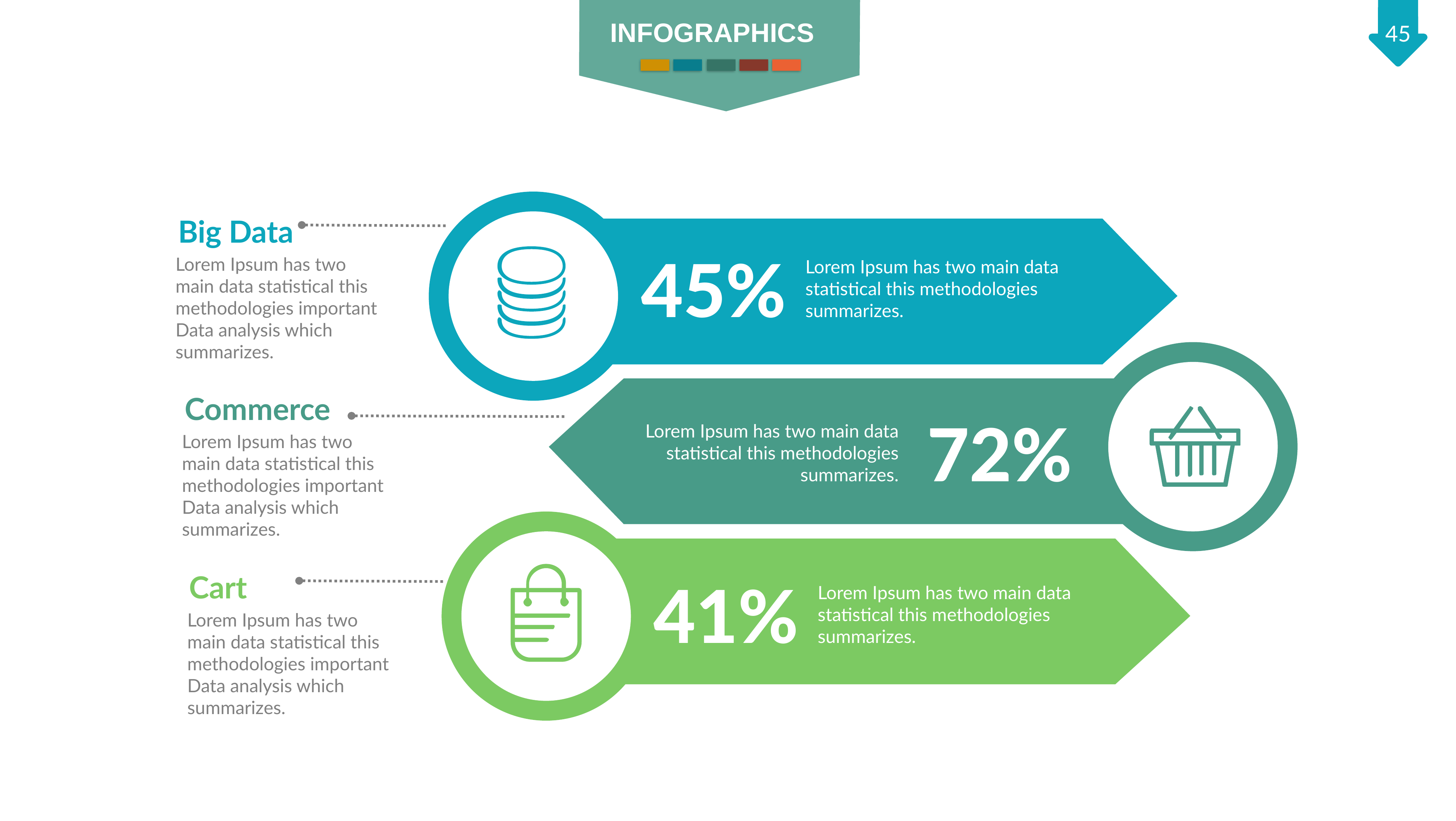

INFOGRAPHICS

45%

Lorem Ipsum has two main data statistical this methodologies summarizes.
Big Data
Lorem Ipsum has two main data statistical this methodologies important Data analysis which summarizes.

72%

Lorem Ipsum has two main data statistical this methodologies summarizes.
Commerce
Lorem Ipsum has two main data statistical this methodologies important Data analysis which summarizes.

41%
Lorem Ipsum has two main data statistical this methodologies summarizes.
Cart
Lorem Ipsum has two main data statistical this methodologies important Data analysis which summarizes.